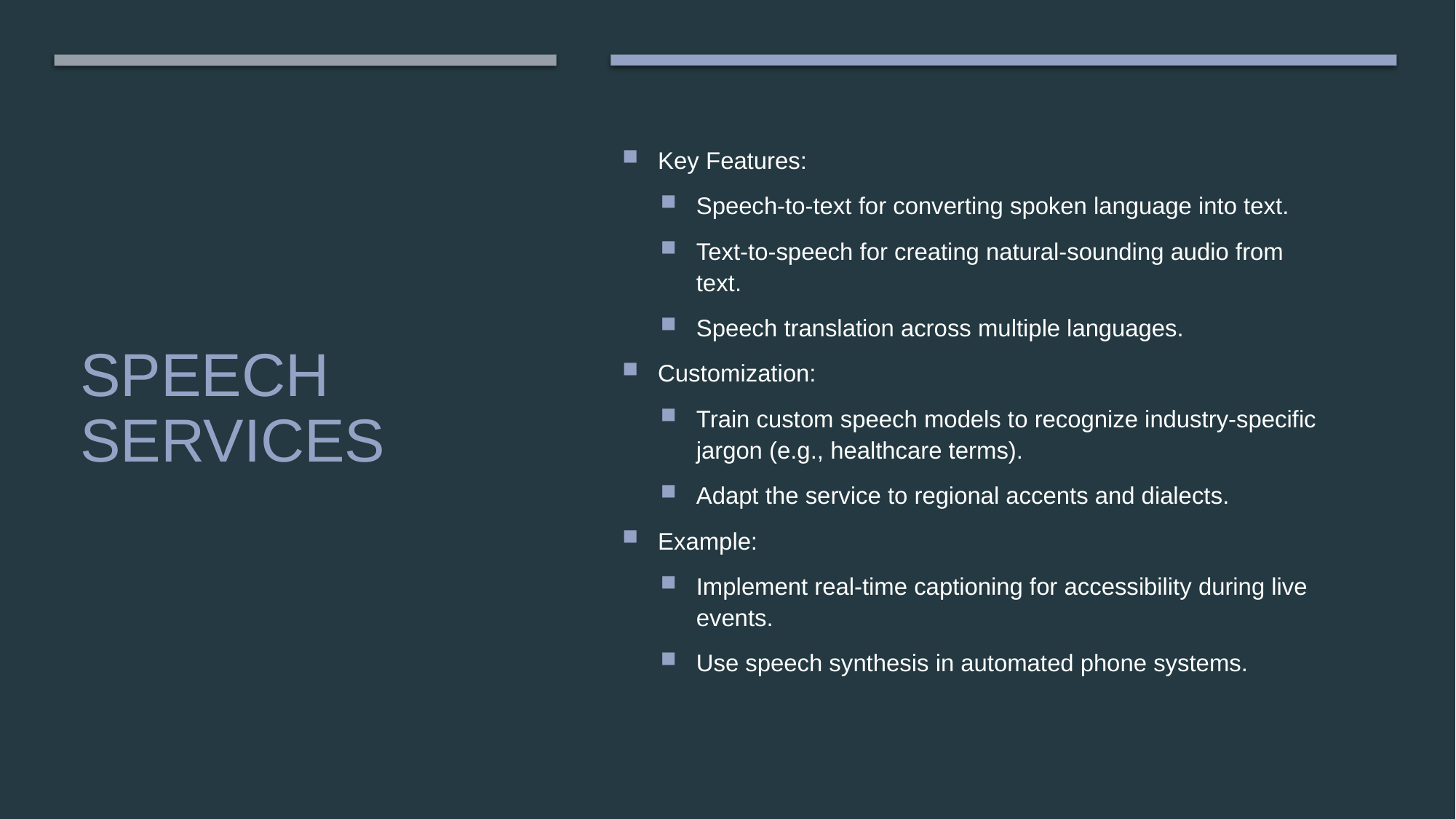

Key Features:
Speech-to-text for converting spoken language into text.
Text-to-speech for creating natural-sounding audio from text.
Speech translation across multiple languages.
Customization:
Train custom speech models to recognize industry-specific jargon (e.g., healthcare terms).
Adapt the service to regional accents and dialects.
Example:
Implement real-time captioning for accessibility during live events.
Use speech synthesis in automated phone systems.
# Speech Services